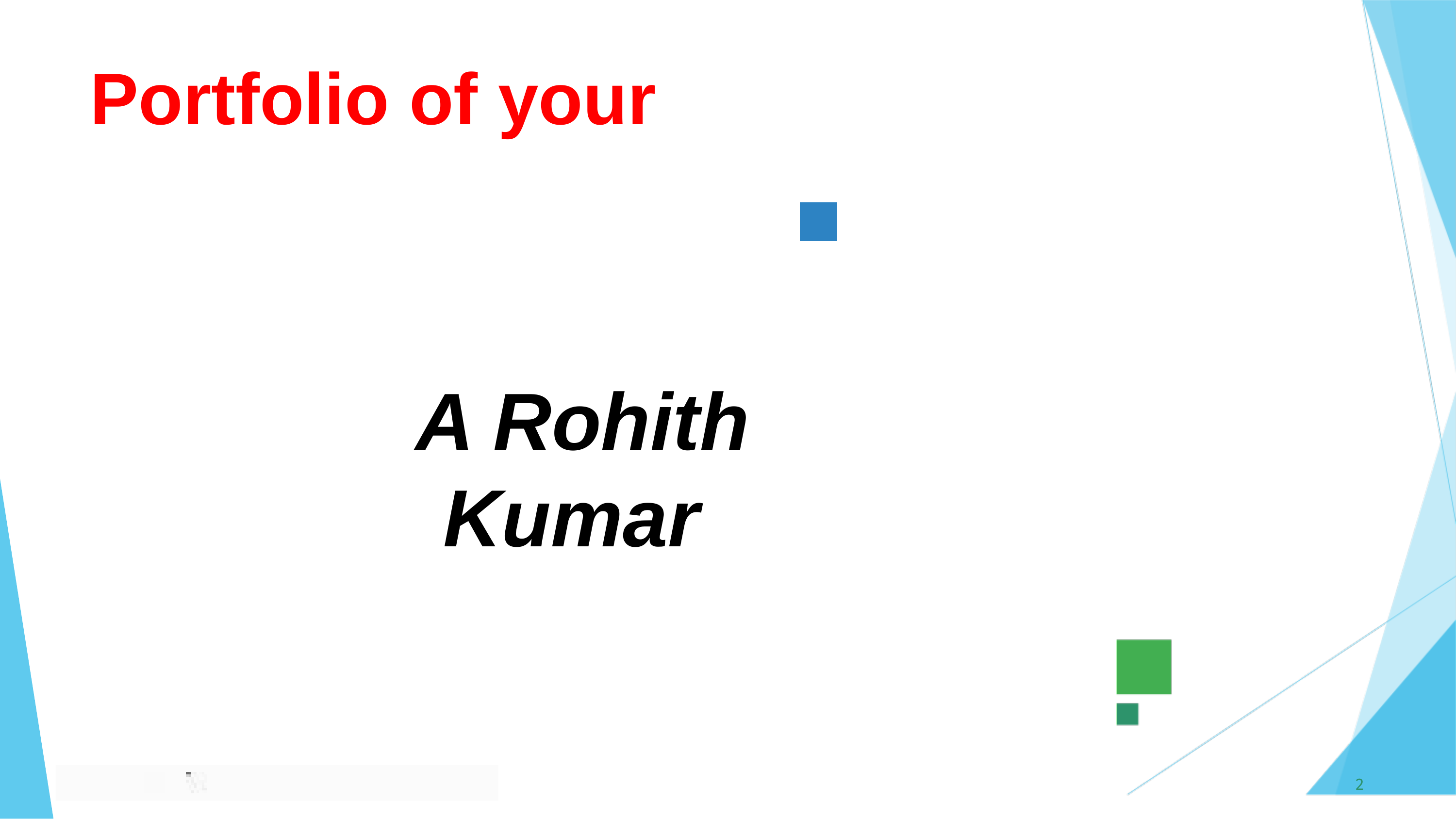

Portfolio of your

A Rohith Kumar

2